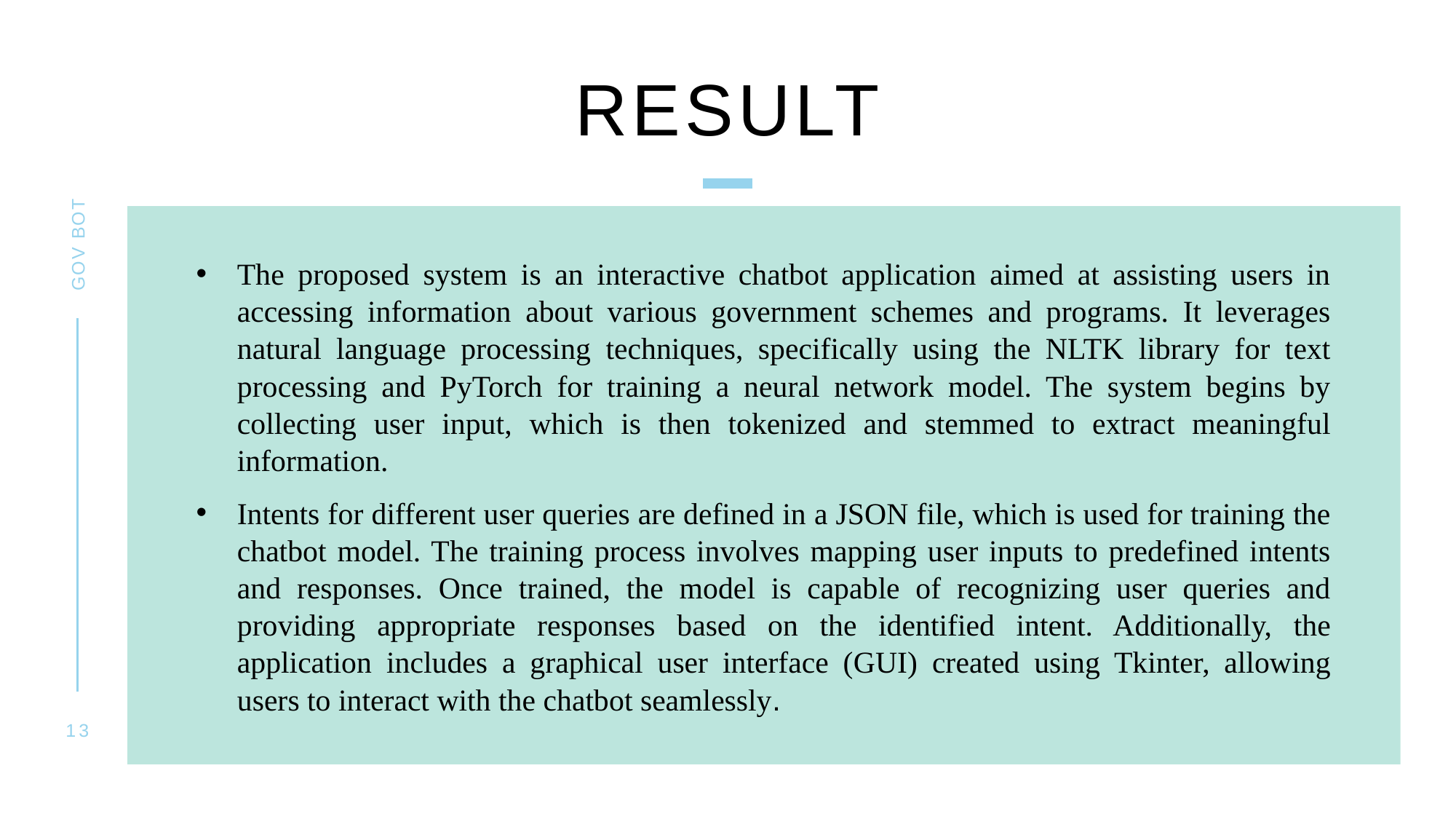

# RESULT
GOV BOT
The proposed system is an interactive chatbot application aimed at assisting users in accessing information about various government schemes and programs. It leverages natural language processing techniques, specifically using the NLTK library for text processing and PyTorch for training a neural network model. The system begins by collecting user input, which is then tokenized and stemmed to extract meaningful information.
Intents for different user queries are defined in a JSON file, which is used for training the chatbot model. The training process involves mapping user inputs to predefined intents and responses. Once trained, the model is capable of recognizing user queries and providing appropriate responses based on the identified intent. Additionally, the application includes a graphical user interface (GUI) created using Tkinter, allowing users to interact with the chatbot seamlessly.
13